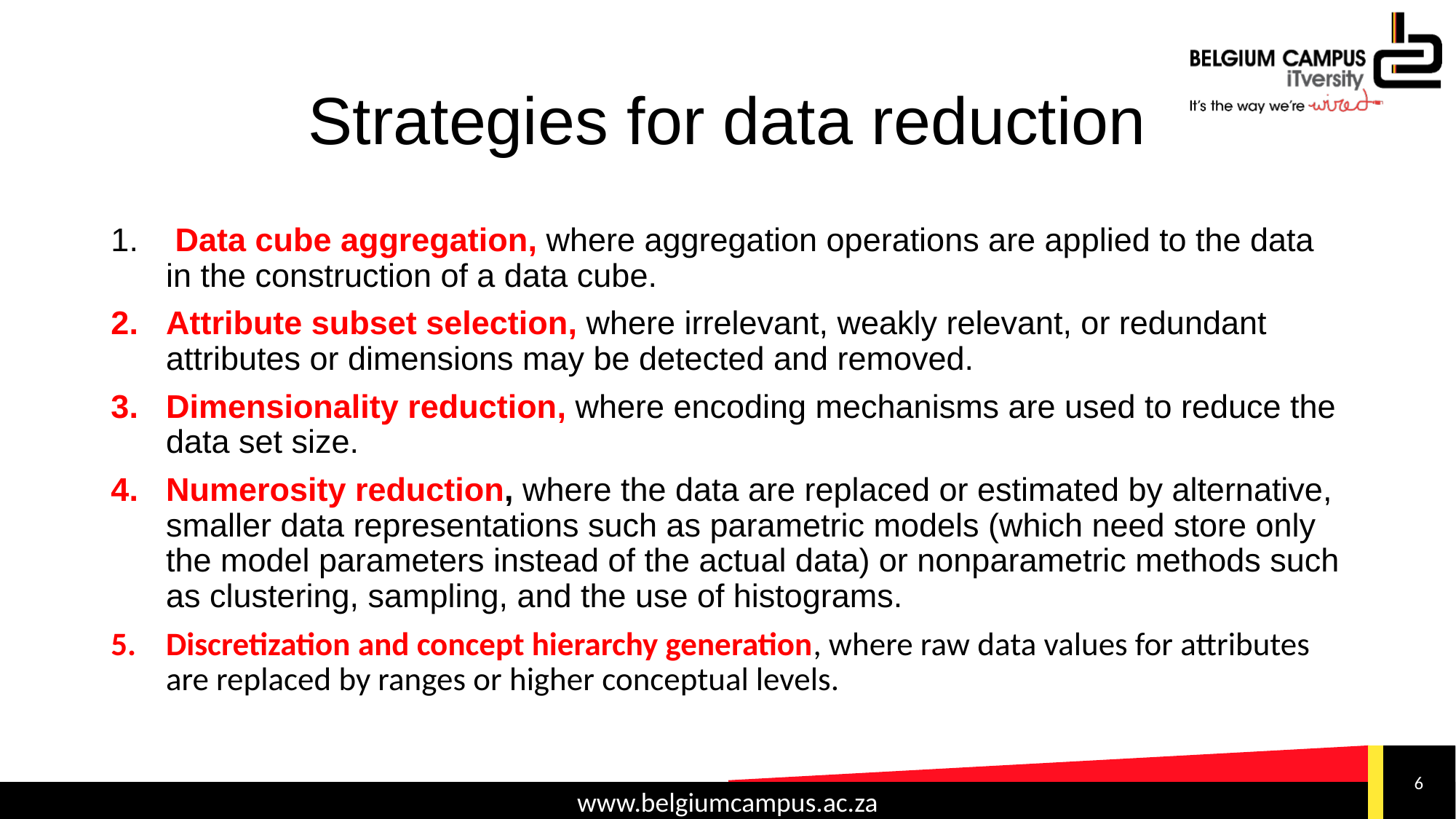

# Strategies for data reduction
 Data cube aggregation, where aggregation operations are applied to the data in the construction of a data cube.
Attribute subset selection, where irrelevant, weakly relevant, or redundant attributes or dimensions may be detected and removed.
Dimensionality reduction, where encoding mechanisms are used to reduce the data set size.
Numerosity reduction, where the data are replaced or estimated by alternative, smaller data representations such as parametric models (which need store only the model parameters instead of the actual data) or nonparametric methods such as clustering, sampling, and the use of histograms.
Discretization and concept hierarchy generation, where raw data values for attributes are replaced by ranges or higher conceptual levels.